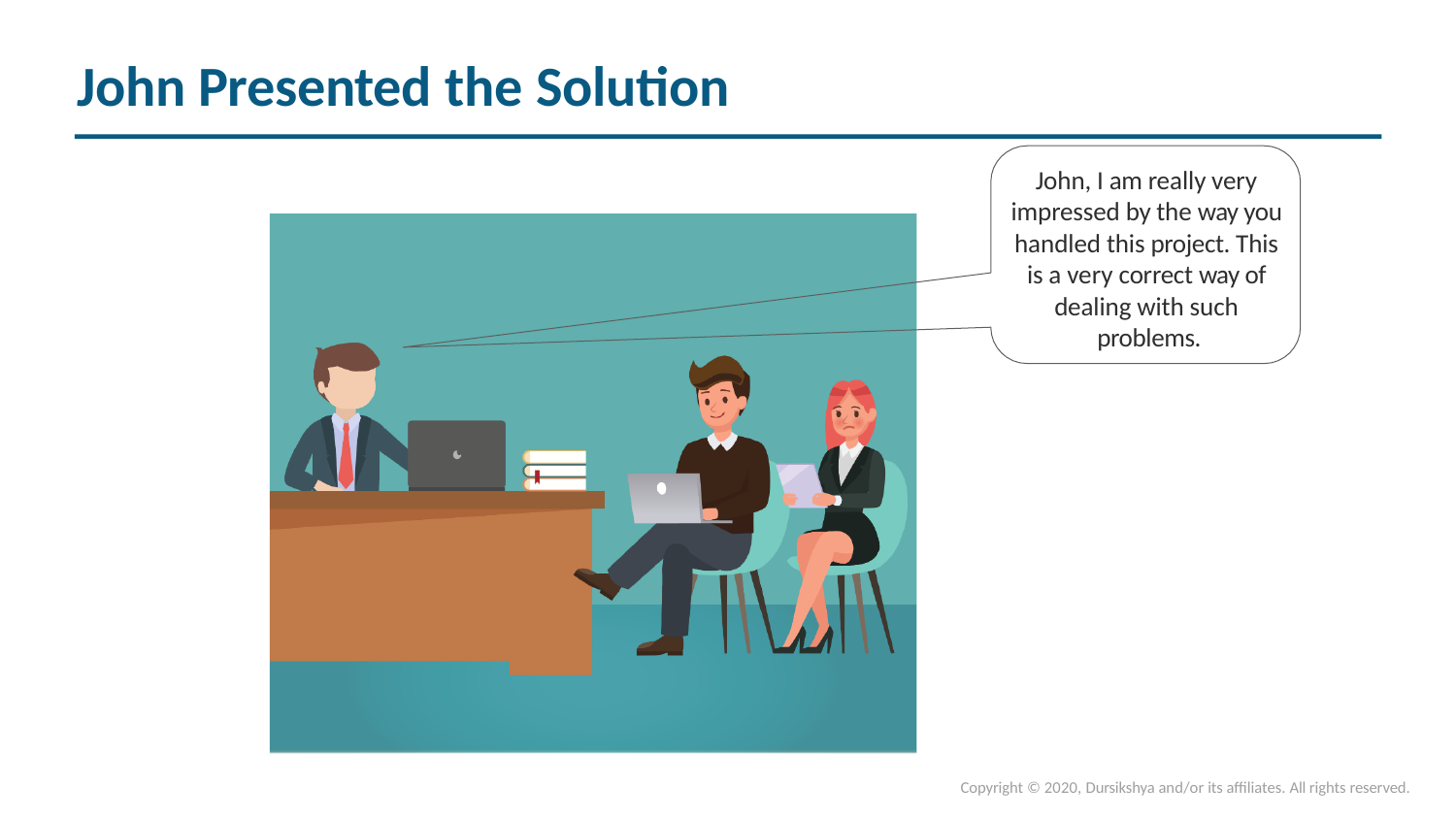

# John Presented the Solution

John, I am really very  impressed by the way you  handled this project. This  is a very correct way of  dealing with such  problems.

Copyright © 2020, Dursikshya and/or its affiliates. All rights reserved.